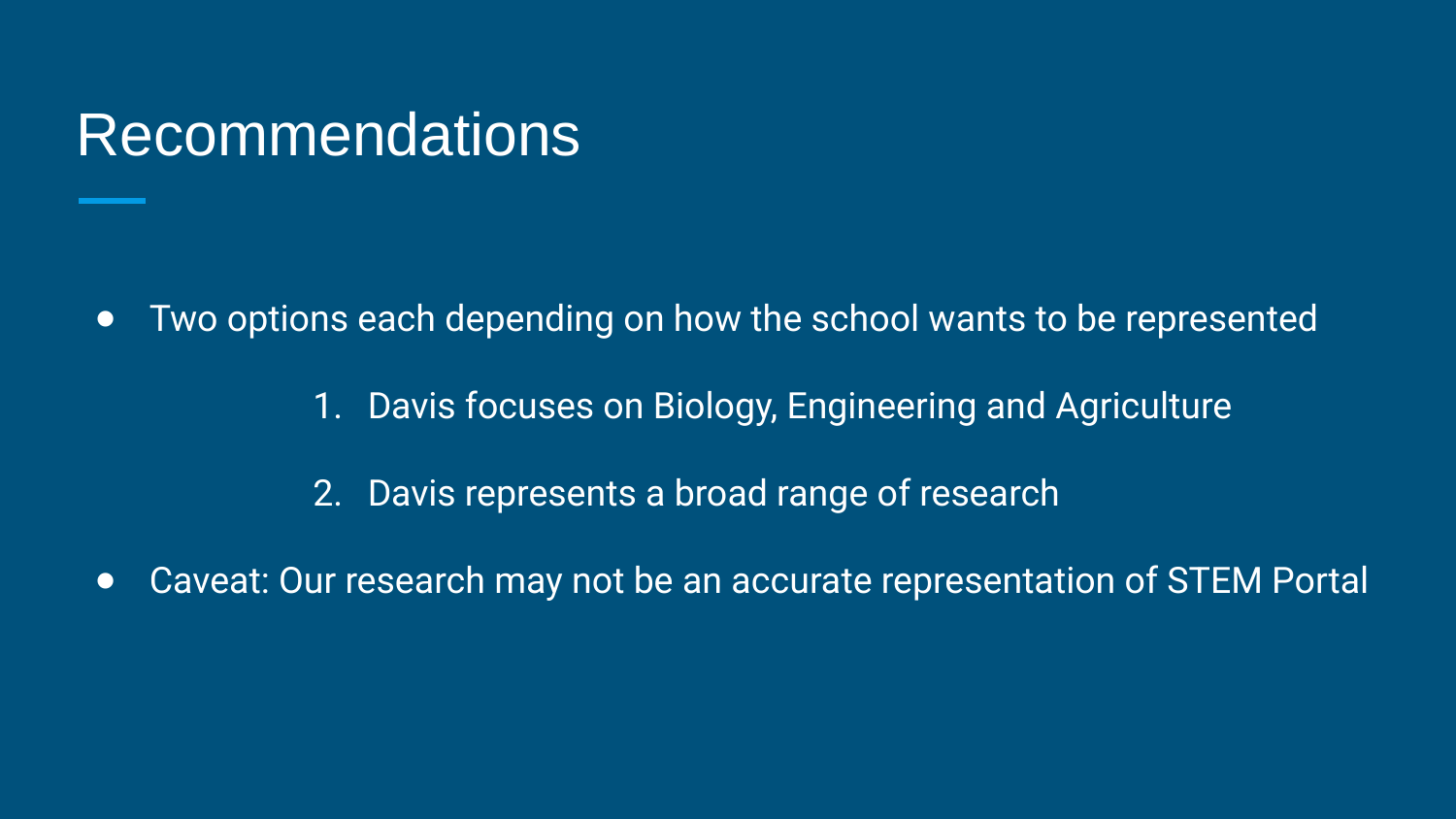

# Recommendations
Two options each depending on how the school wants to be represented
Davis focuses on Biology, Engineering and Agriculture
Davis represents a broad range of research
Caveat: Our research may not be an accurate representation of STEM Portal